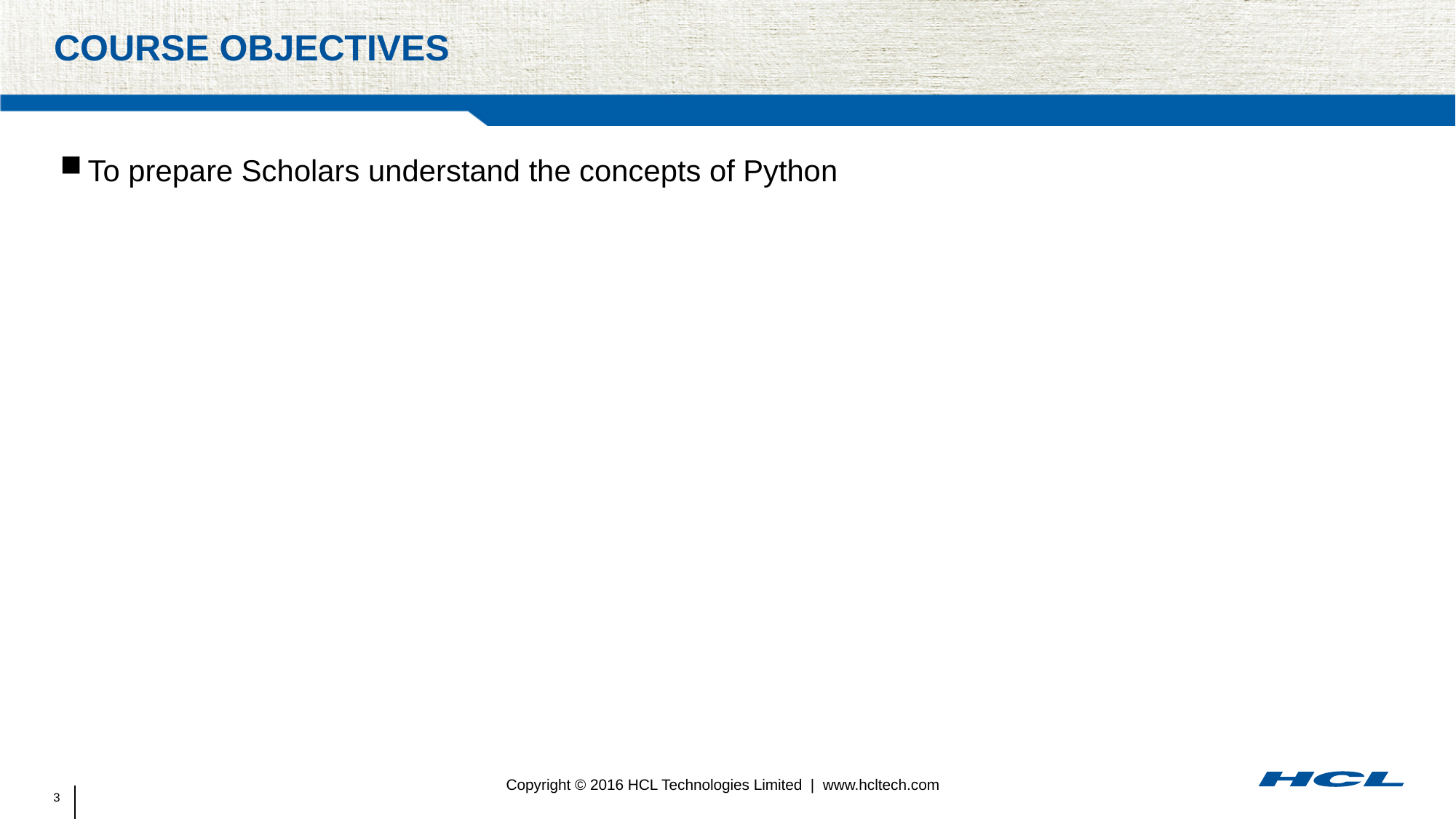

# Course Objectives
To prepare Scholars understand the concepts of Python